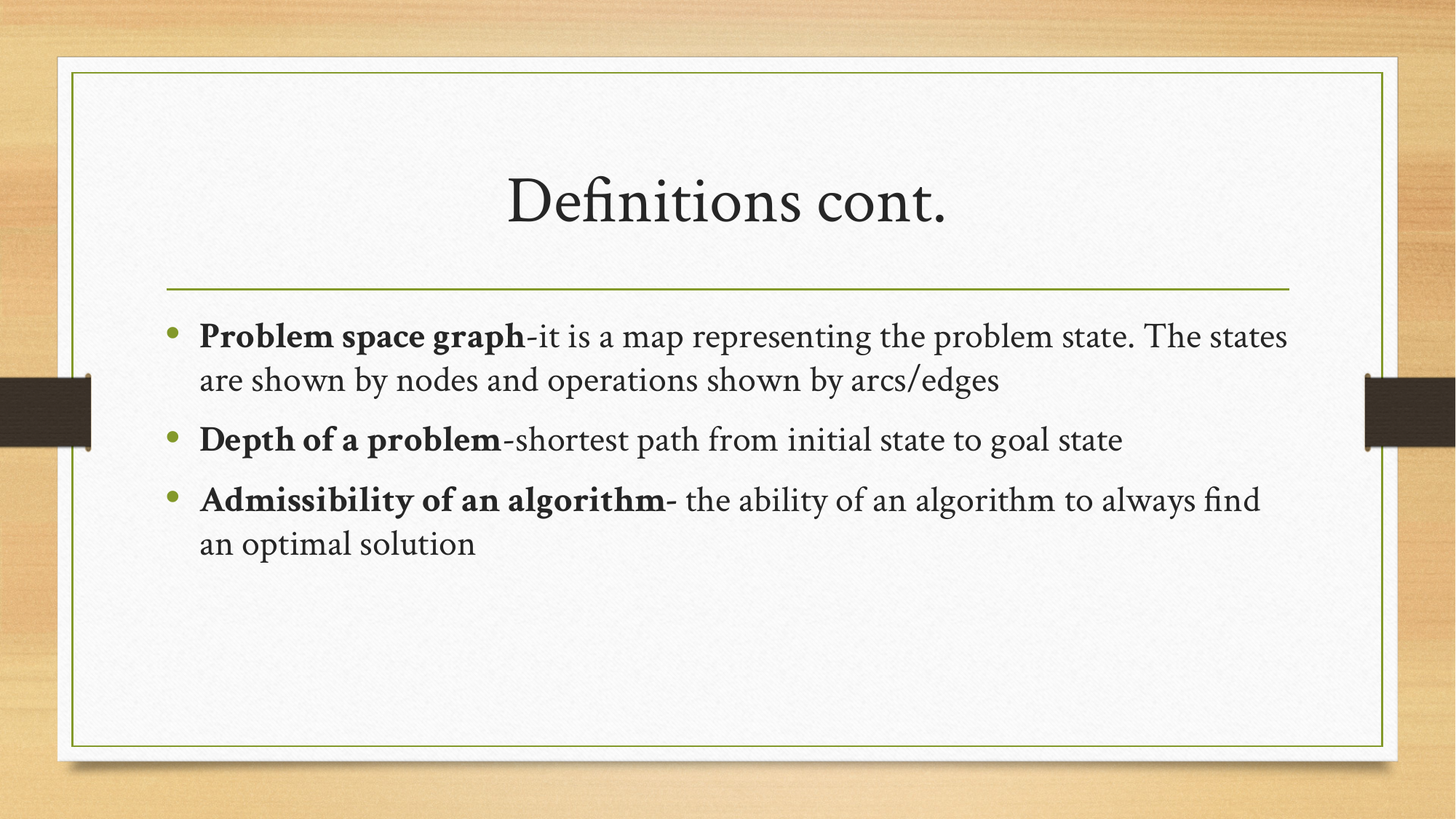

# Definitions cont.
Problem space graph-it is a map representing the problem state. The states are shown by nodes and operations shown by arcs/edges
Depth of a problem-shortest path from initial state to goal state
Admissibility of an algorithm- the ability of an algorithm to always find an optimal solution